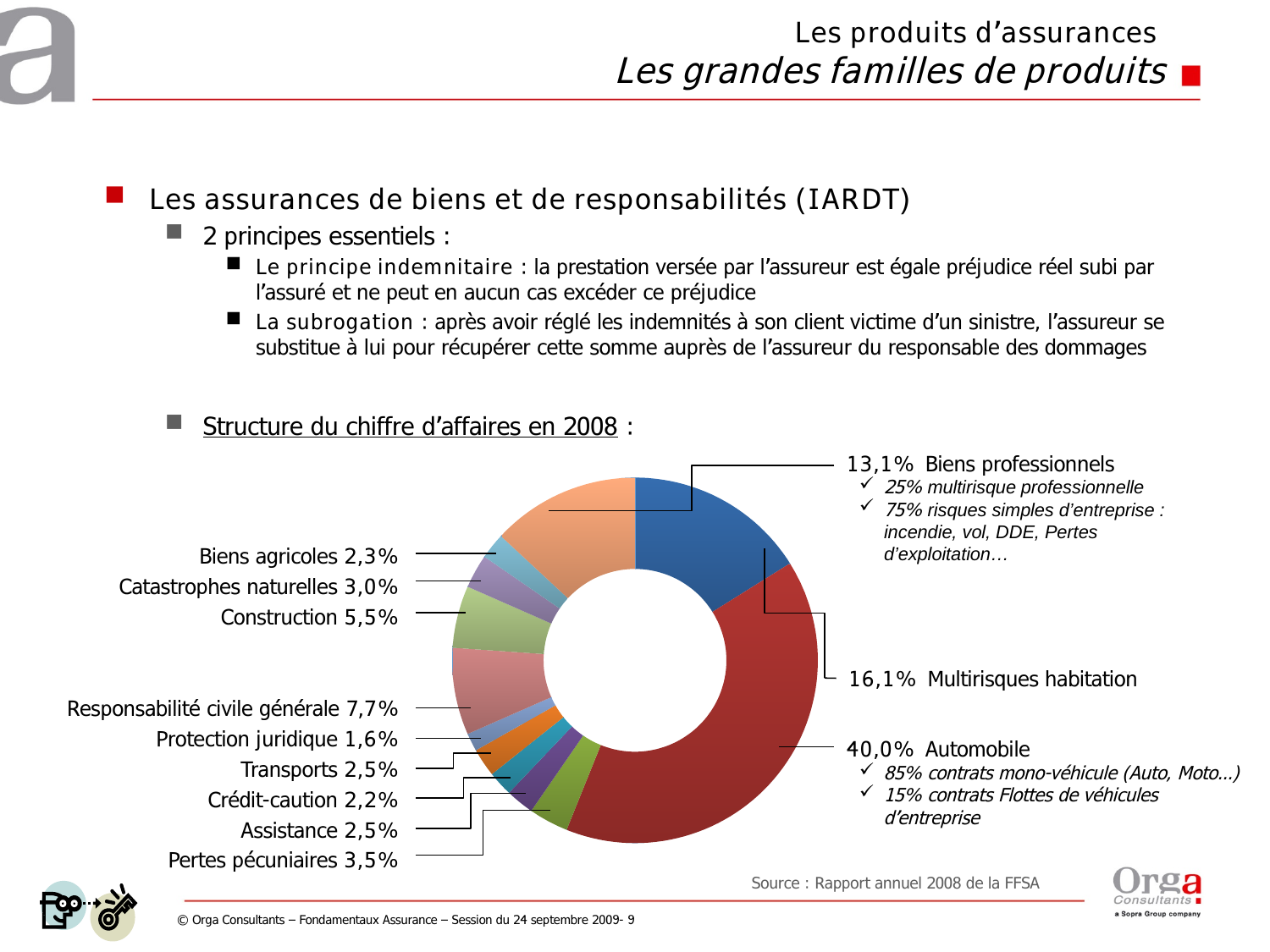

# Les produits d’assurances Les grandes familles de produits
Les assurances de biens et de responsabilités (IARDT)
2 principes essentiels :
Le principe indemnitaire : la prestation versée par l’assureur est égale préjudice réel subi par l’assuré et ne peut en aucun cas excéder ce préjudice
La subrogation : après avoir réglé les indemnités à son client victime d’un sinistre, l’assureur se substitue à lui pour récupérer cette somme auprès de l’assureur du responsable des dommages

Structure du chiffre d’affaires en 2008 :

13,1% Biens professionnels
25% multirisque professionnelle
75% risques simples d’entreprise : incendie, vol, DDE, Pertes d’exploitation…

### Chart

| Category |  |
|---|---|
| Multirisques habitation | 0.16100000000000006 |
| Automobile | 0.4 |
| Pertes pécuniaires | 0.03500000000000002 |
| Assistance | 0.025000000000000015 |
| Crédit-caution | 0.022000000000000016 |
| Transports | 0.025000000000000015 |
| Protection juridique | 0.01600000000000001 |
| Responsabilité civile générale | 0.07700000000000004 |
| Construction | 0.05500000000000002 |
| Catastrophes naturelles | 0.03000000000000001 |
| Biens agricoles | 0.02300000000000001 |
| Biens professionnels | 0.131 |
Biens agricoles 2,3%
Catastrophes naturelles 3,0%
Construction 5,5%

Responsabilité civile générale 7,7%
Protection juridique 1,6%
Transports 2,5%
Crédit-caution 2,2%
Assistance 2,5%
Pertes pécuniaires 3,5%
16,1% Multirisques habitation

40,0% Automobile
85% contrats mono-véhicule (Auto, Moto…)
15% contrats Flottes de véhicules d’entreprise

Source : Rapport annuel 2008 de la FFSA